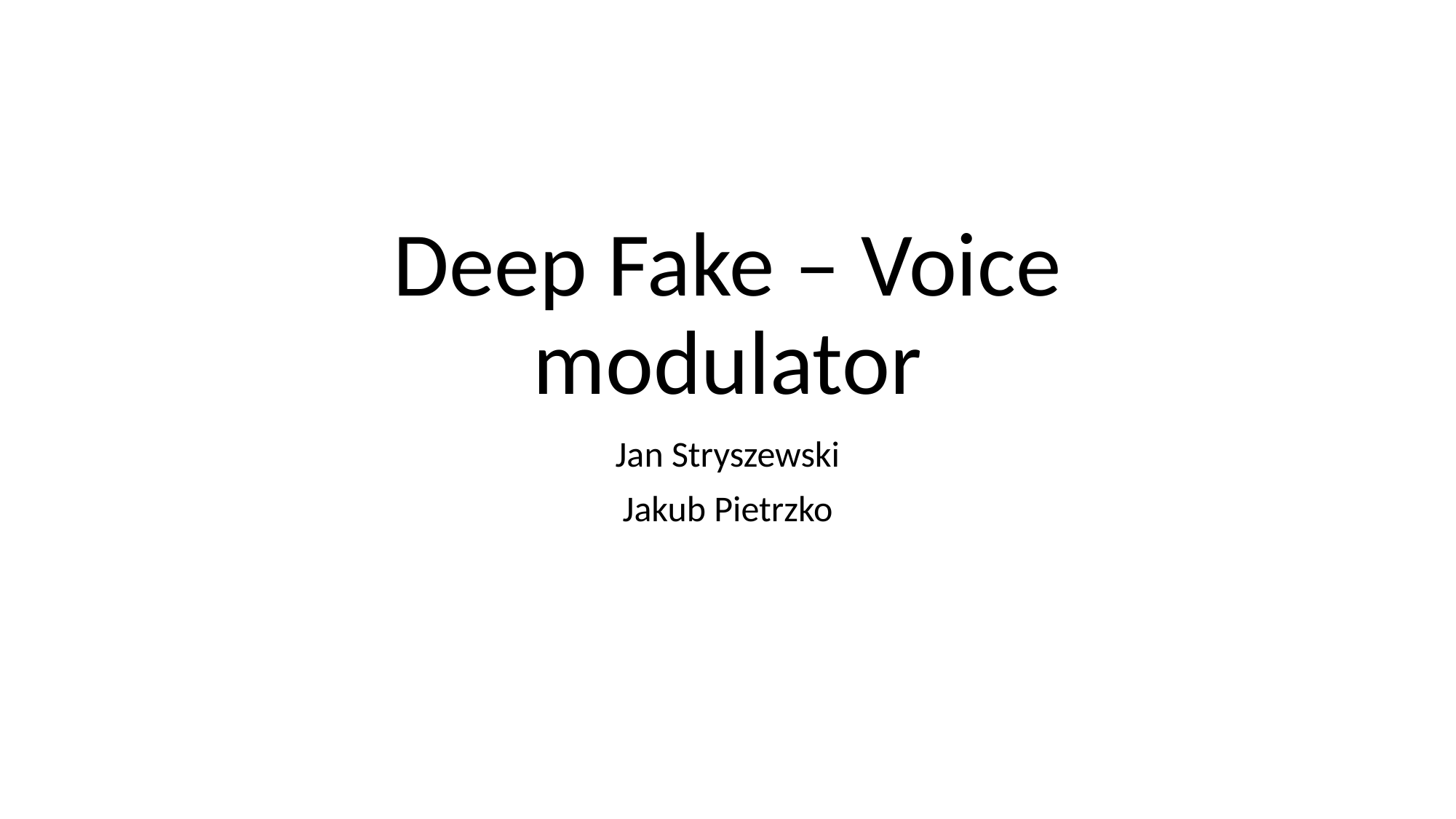

# Deep Fake – Voice modulator
Jan Stryszewski
Jakub Pietrzko